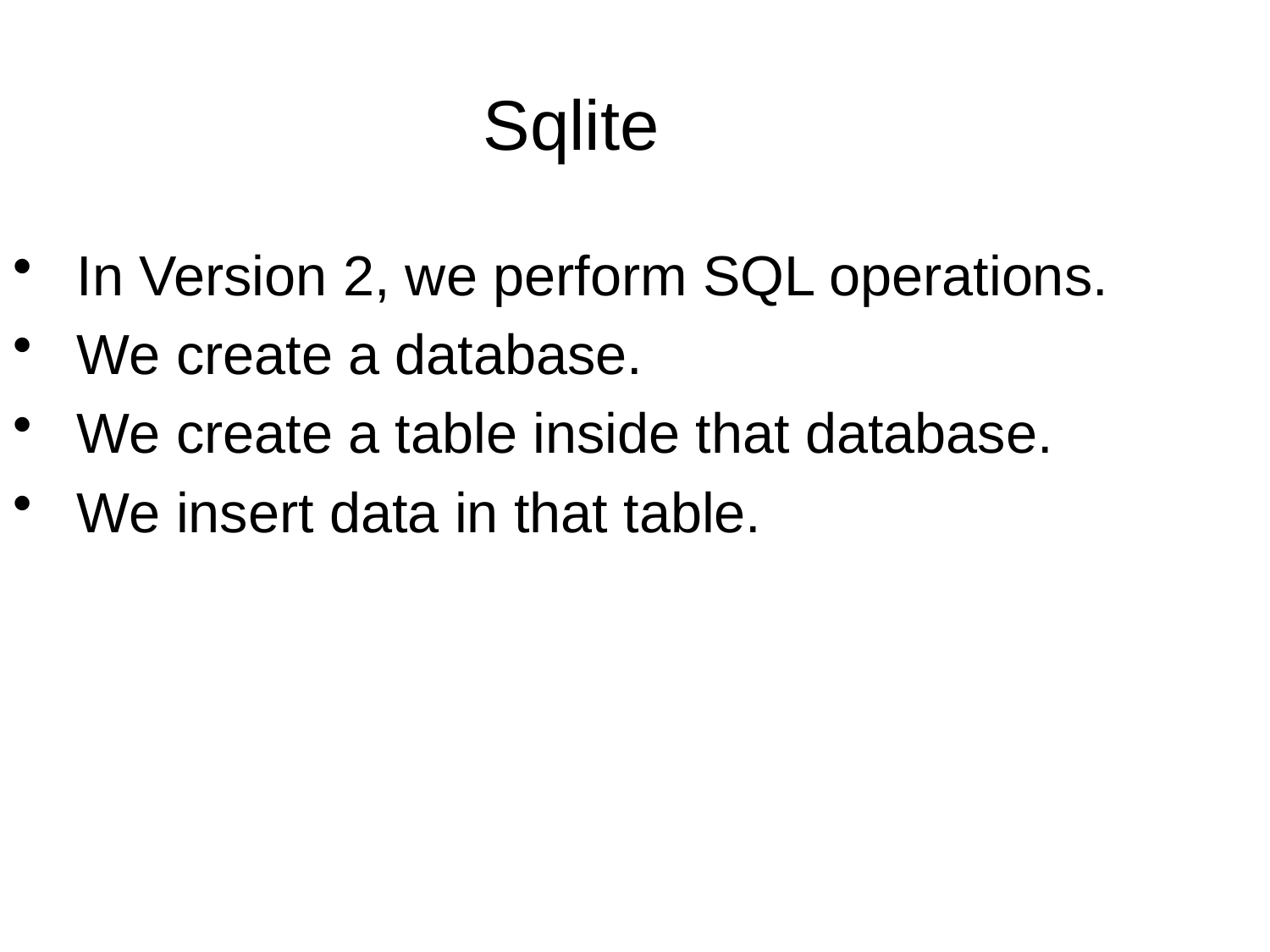

Sqlite
In Version 2, we perform SQL operations.
We create a database.
We create a table inside that database.
We insert data in that table.